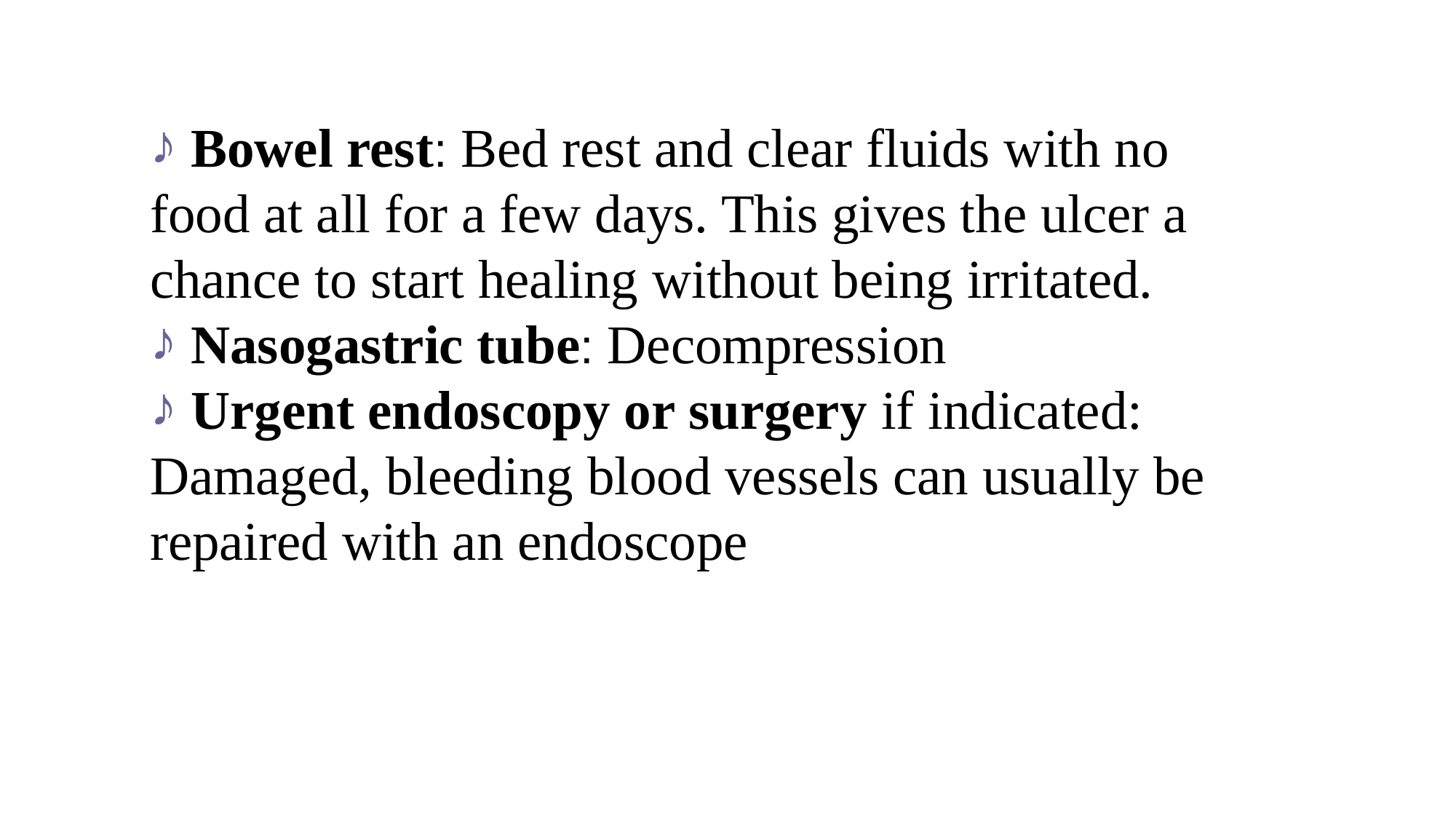

Bowel rest: Bed rest and clear fluids with no food at all for a few days. This gives the ulcer a chance to start healing without being irritated.
 Nasogastric tube: Decompression
 Urgent endoscopy or surgery if indicated: Damaged, bleeding blood vessels can usually be repaired with an endoscope. The endoscope has a small heating device on the end that is used to cauterize a small wound.